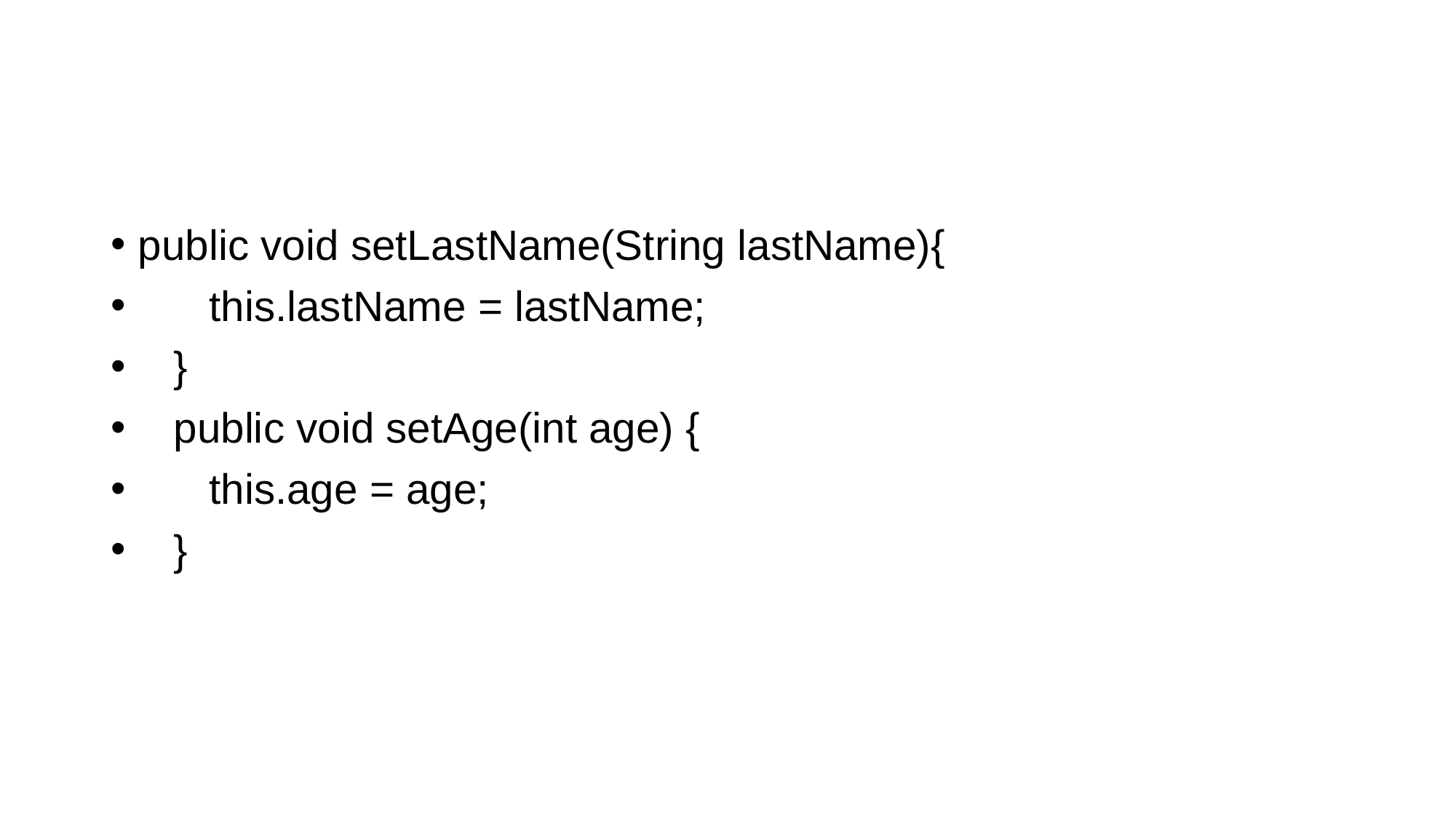

#
public void setLastName(String lastName){
      this.lastName = lastName;
   }
   public void setAge(int age) {
      this.age = age;
   }